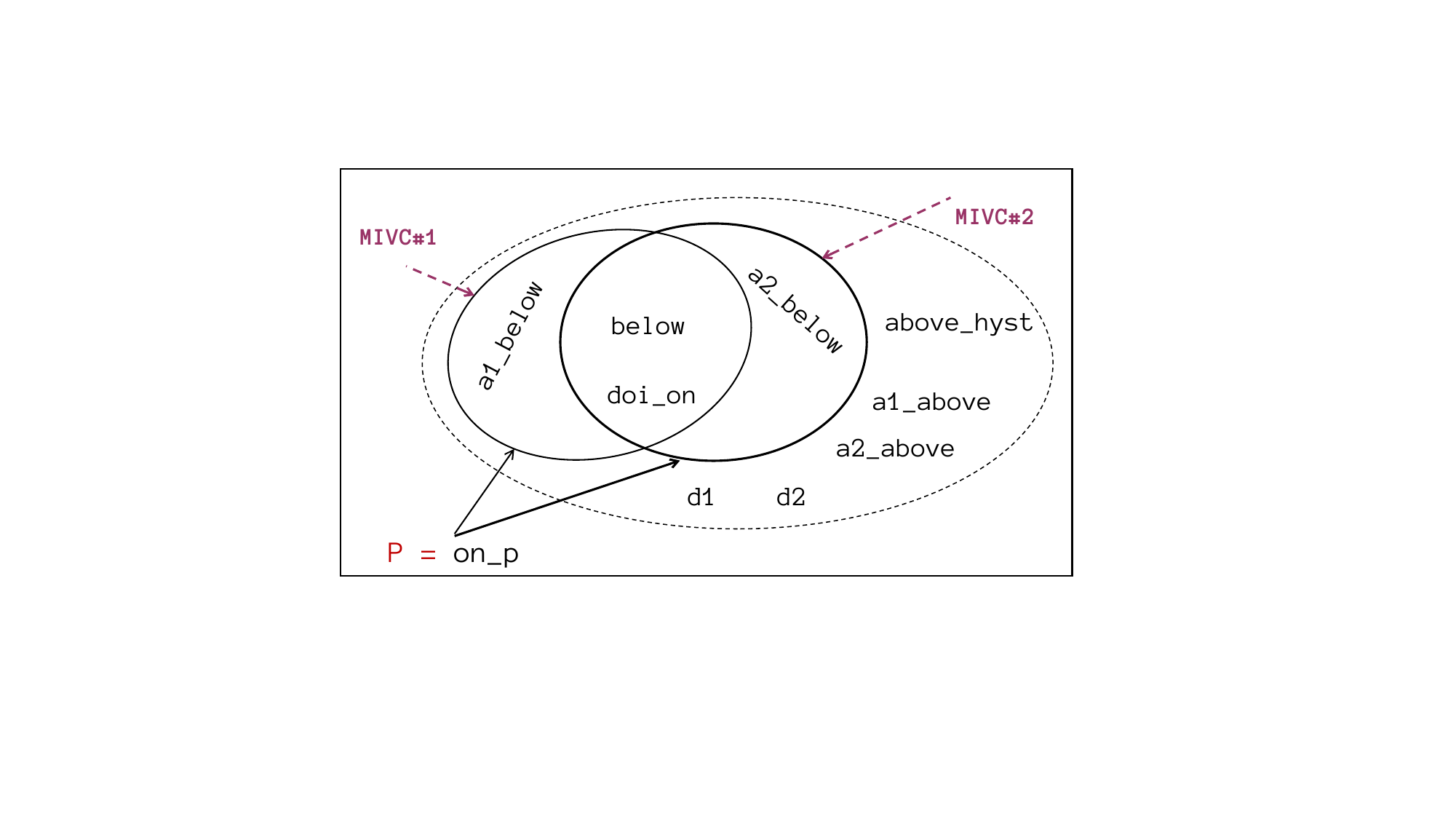

MIVC#2
MIVC#1
a2_below
above_hyst
below
a1_below
doi_on
a1_above
a2_above
d1    d2
P = on_p